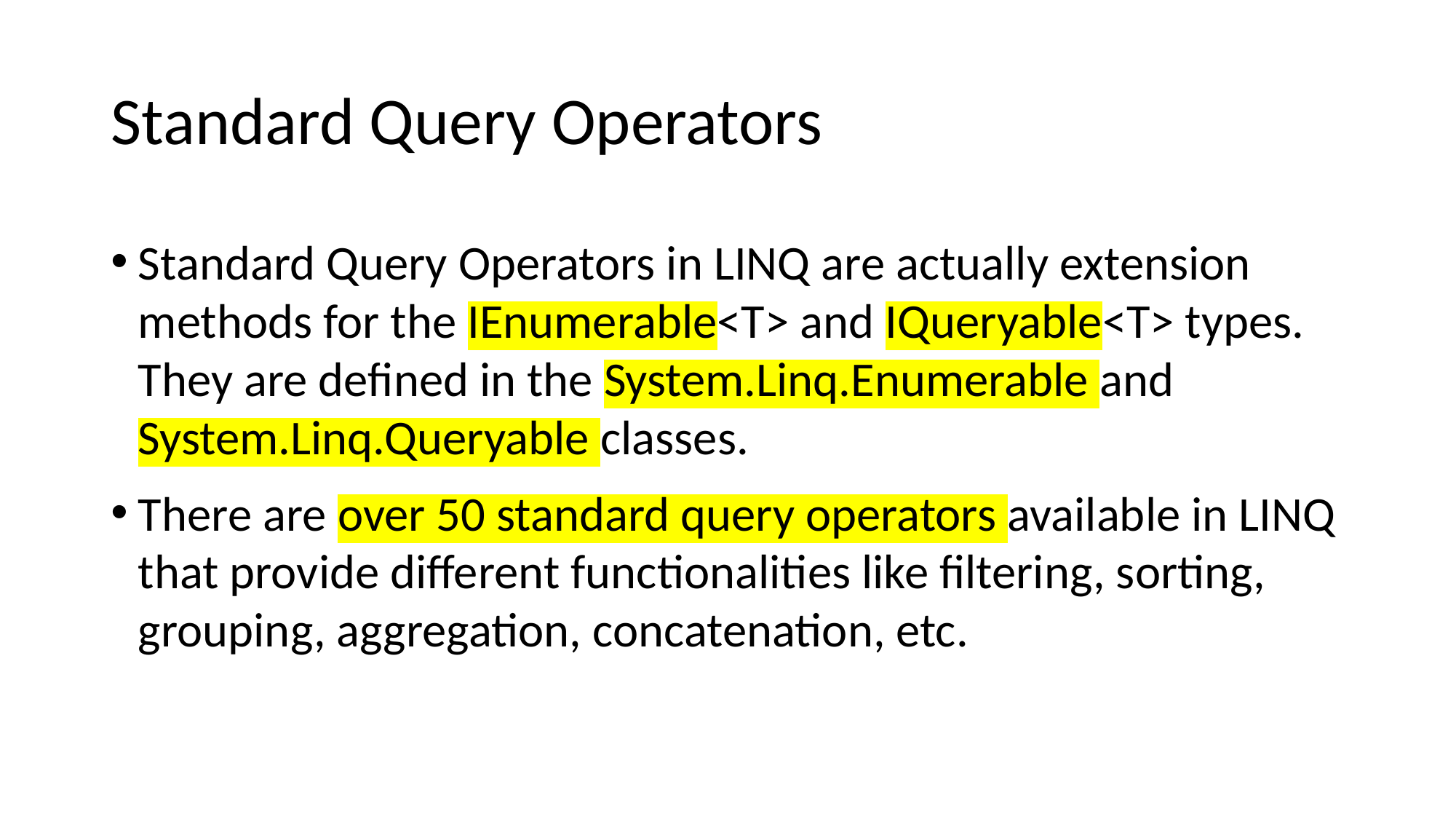

# Standard Query Operators
Standard Query Operators in LINQ are actually extension methods for the IEnumerable<T> and IQueryable<T> types. They are defined in the System.Linq.Enumerable and System.Linq.Queryable classes.
There are over 50 standard query operators available in LINQ that provide different functionalities like filtering, sorting, grouping, aggregation, concatenation, etc.